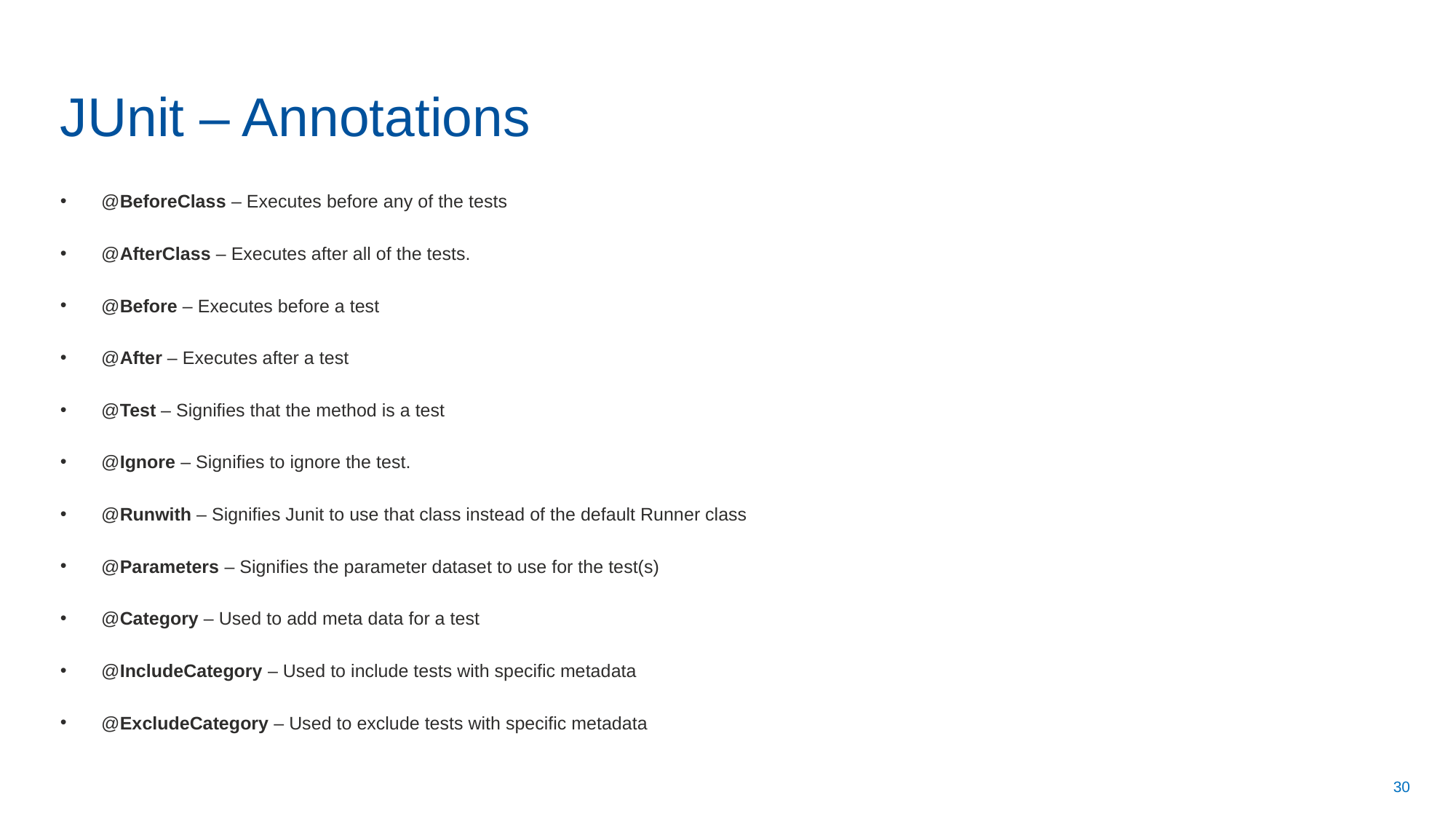

# JUnit – Annotations
@BeforeClass – Executes before any of the tests
@AfterClass – Executes after all of the tests.
@Before – Executes before a test
@After – Executes after a test
@Test – Signifies that the method is a test
@Ignore – Signifies to ignore the test.
@Runwith – Signifies Junit to use that class instead of the default Runner class
@Parameters – Signifies the parameter dataset to use for the test(s)
@Category – Used to add meta data for a test
@IncludeCategory – Used to include tests with specific metadata
@ExcludeCategory – Used to exclude tests with specific metadata